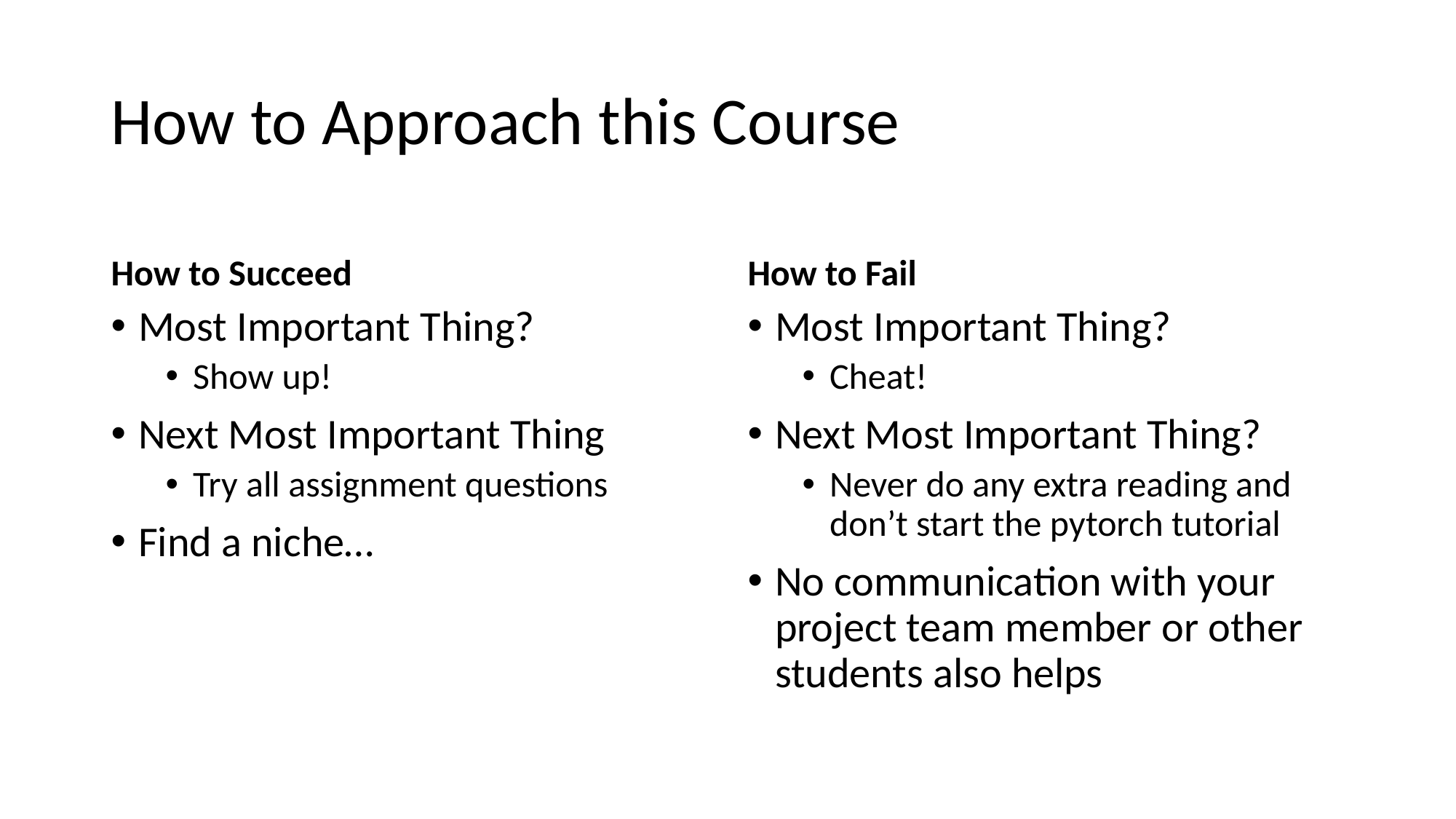

# How to Approach this Course
How to Succeed
How to Fail
Most Important Thing?
Show up!
Next Most Important Thing
Try all assignment questions
Find a niche…
Most Important Thing?
Cheat!
Next Most Important Thing?
Never do any extra reading and don’t start the pytorch tutorial
No communication with your project team member or other students also helps